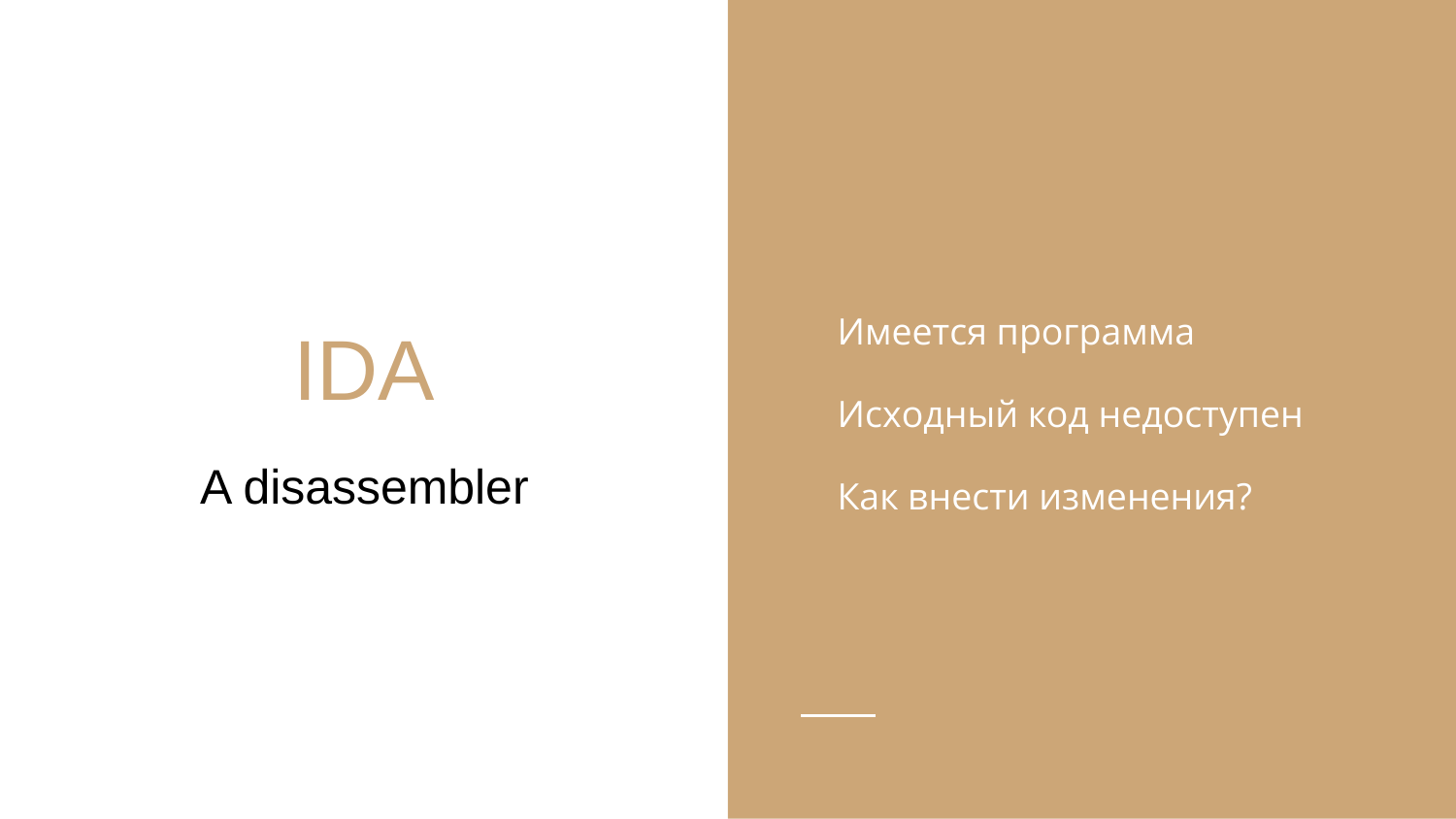

Имеется программа
Исходный код недоступен
Как внести изменения?
# IDA
A disassembler